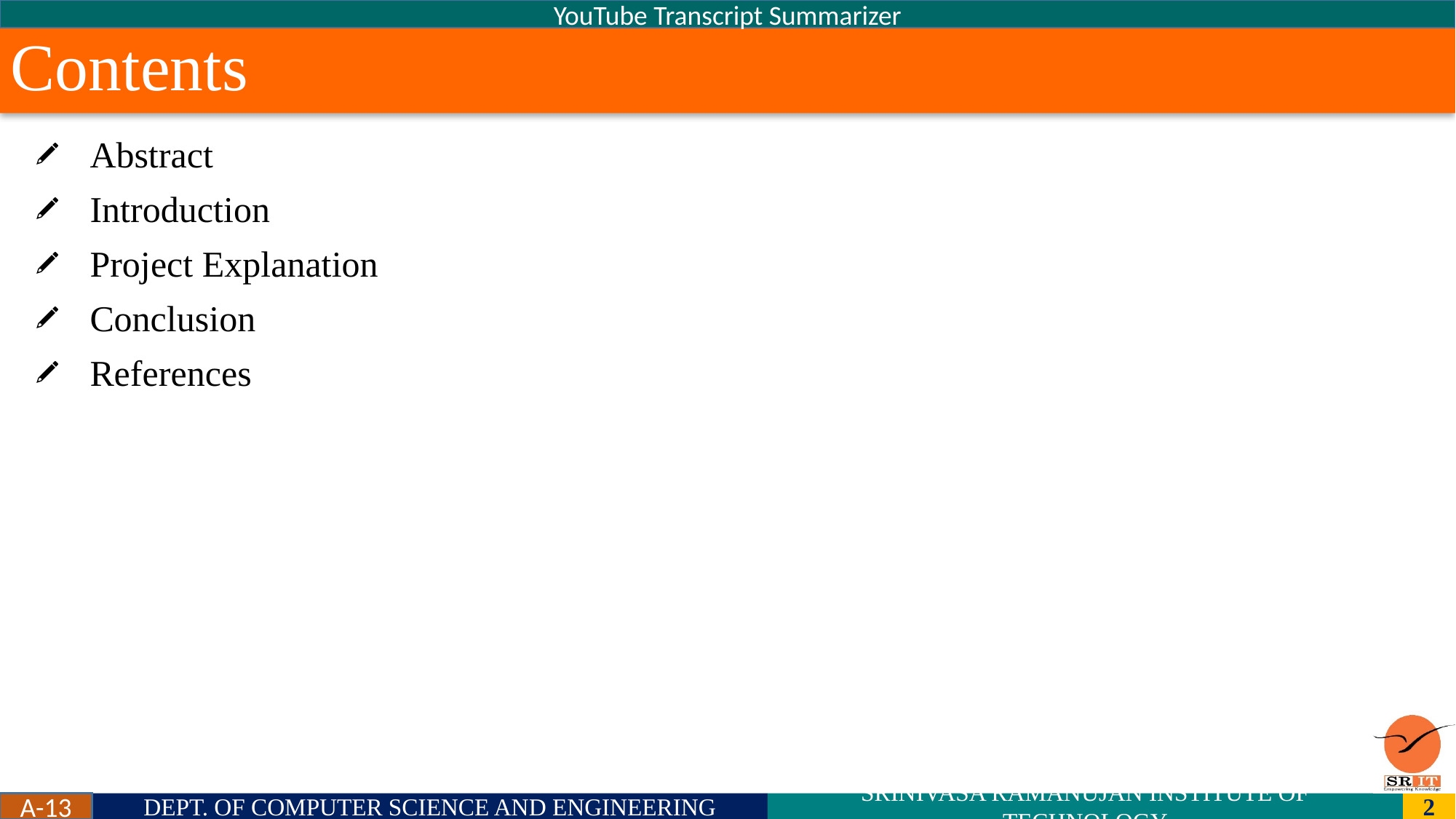

YouTube Transcript Summarizer
# Contents
Abstract
Introduction
Project Explanation
Conclusion
References

A-13